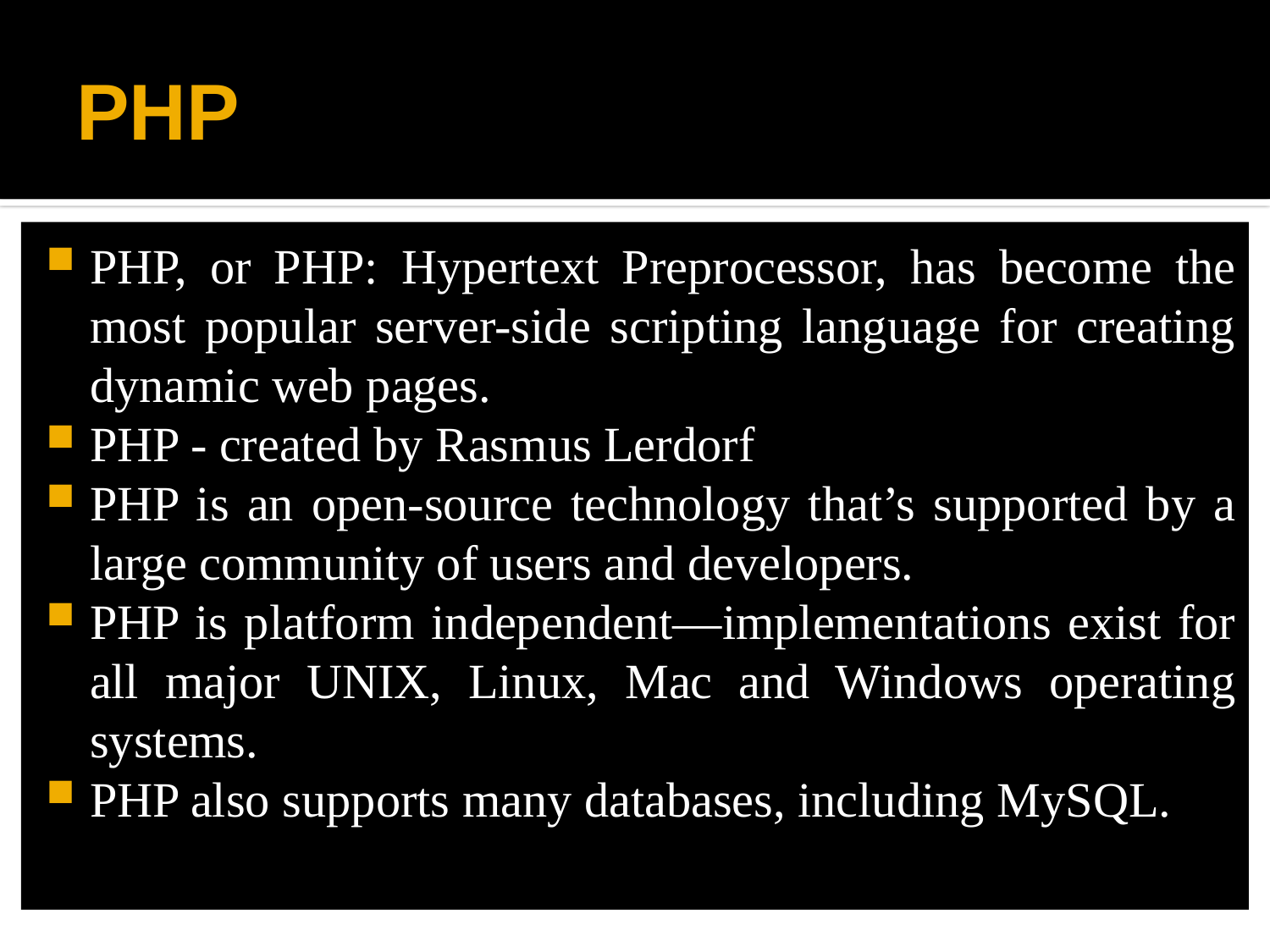

# PHP
PHP, or PHP: Hypertext Preprocessor, has become the most popular server-side scripting language for creating dynamic web pages.
PHP - created by Rasmus Lerdorf
PHP is an open-source technology that’s supported by a large community of users and developers.
PHP is platform independent—implementations exist for all major UNIX, Linux, Mac and Windows operating systems.
PHP also supports many databases, including MySQL.